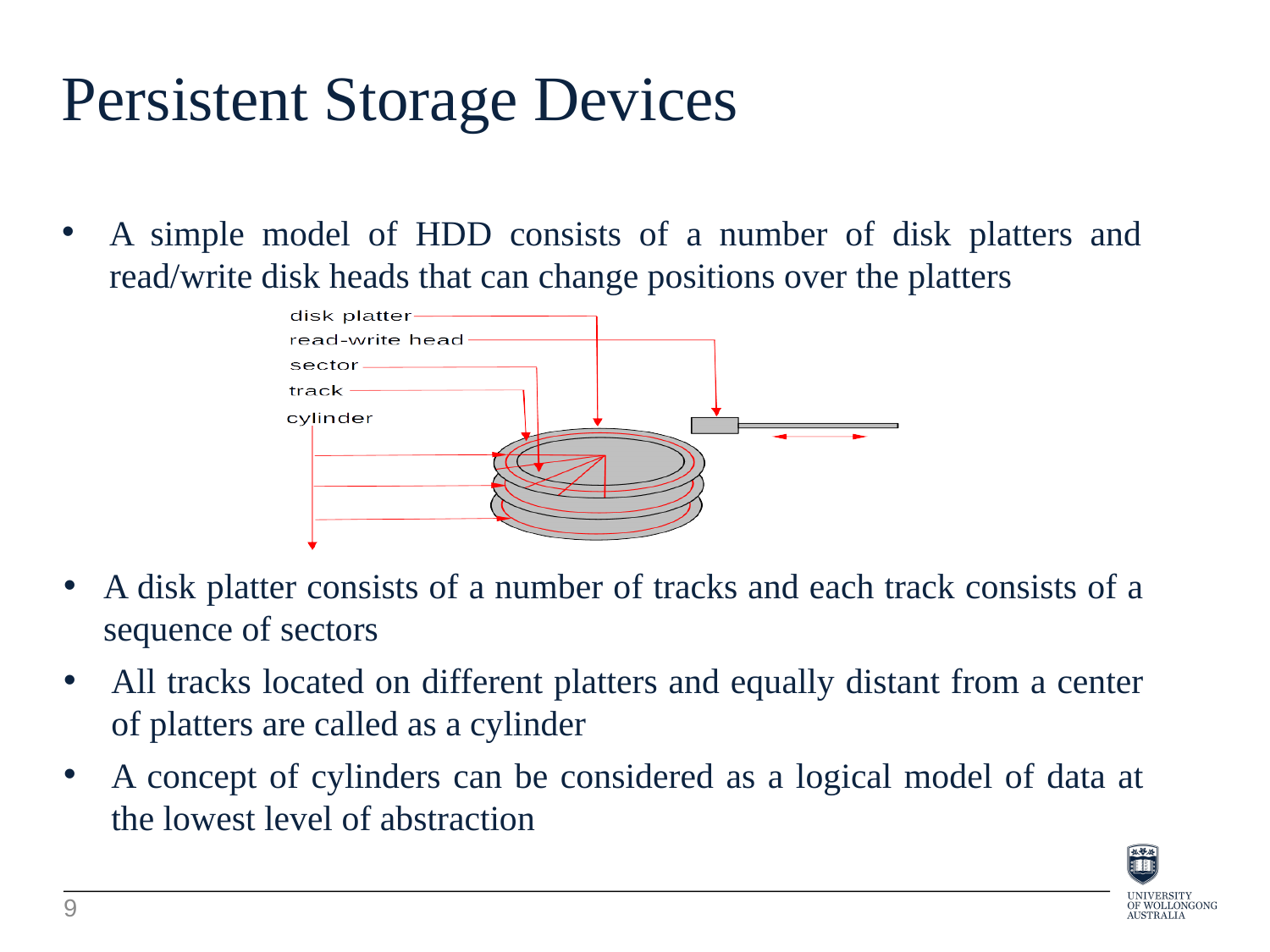

Persistent Storage Devices
A simple model of HDD consists of a number of disk platters and read/write disk heads that can change positions over the platters

A disk platter consists of a number of tracks and each track consists of a sequence of sectors
All tracks located on different platters and equally distant from a center of platters are called as a cylinder
A concept of cylinders can be considered as a logical model of data at the lowest level of abstraction

9